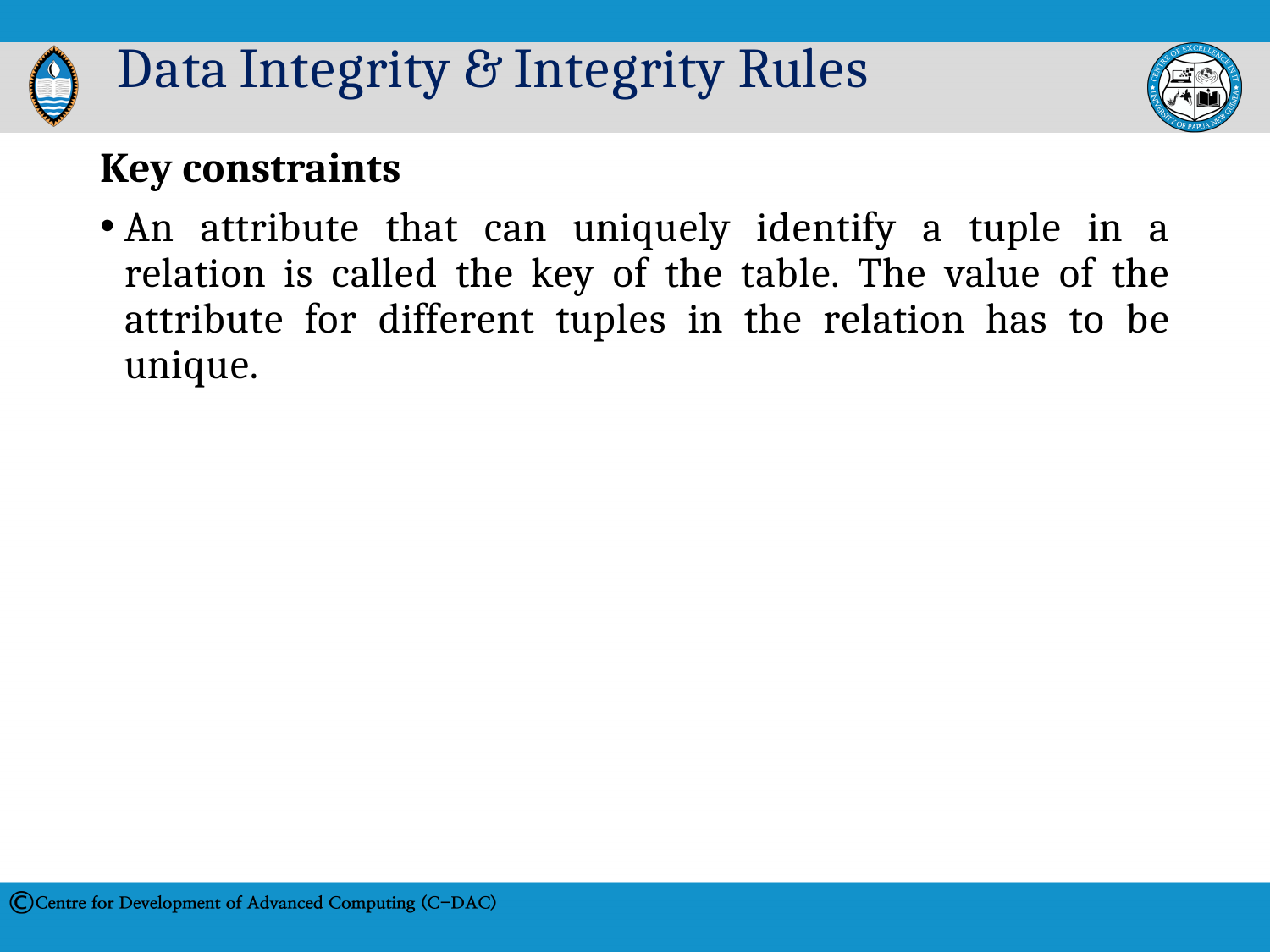

# Data Integrity & Integrity Rules
Key constraints
An attribute that can uniquely identify a tuple in a relation is called the key of the table. The value of the attribute for different tuples in the relation has to be unique.